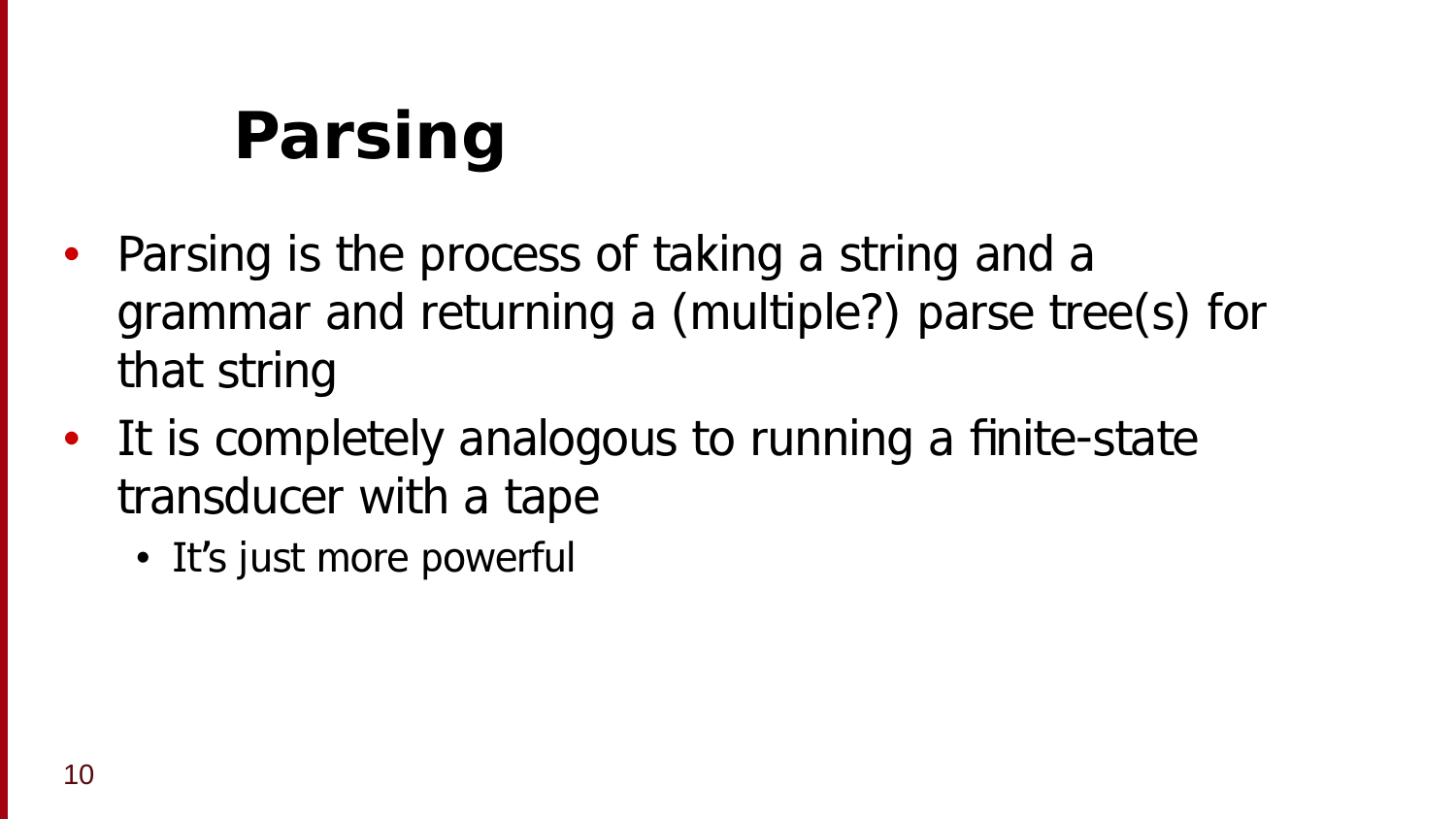

# Parsing
Parsing is the process of taking a string and a grammar and returning a (multiple?) parse tree(s) for that string
It is completely analogous to running a finite-state transducer with a tape
It’s just more powerful
10